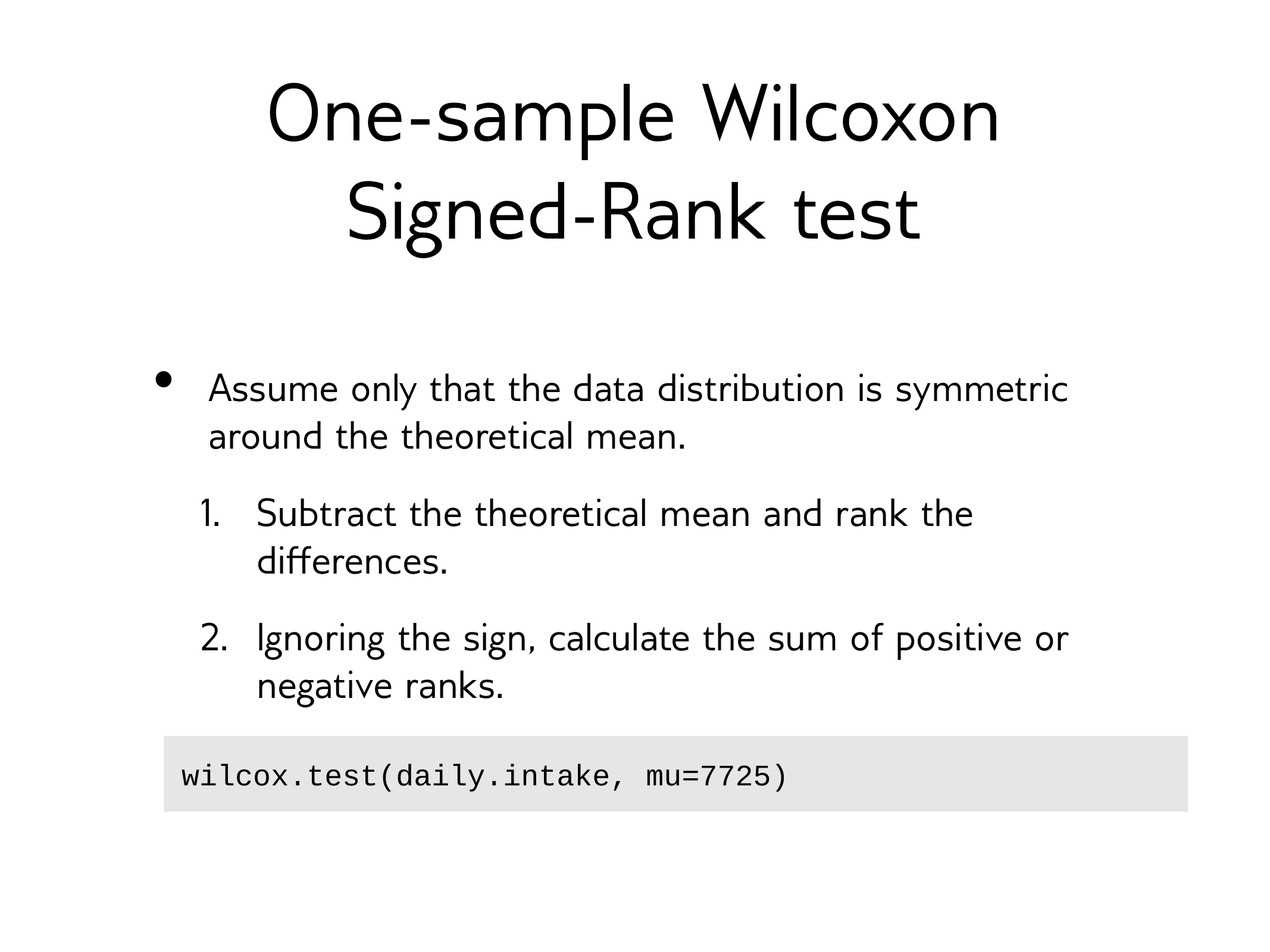

# One-sample Wilcoxon Signed-Rank test
Assume only that the data distribution is symmetric around the theoretical mean.
Subtract the theoretical mean and rank the differences.
Ignoring the sign, calculate the sum of positive or negative ranks.
 wilcox.test(daily.intake, mu=7725)